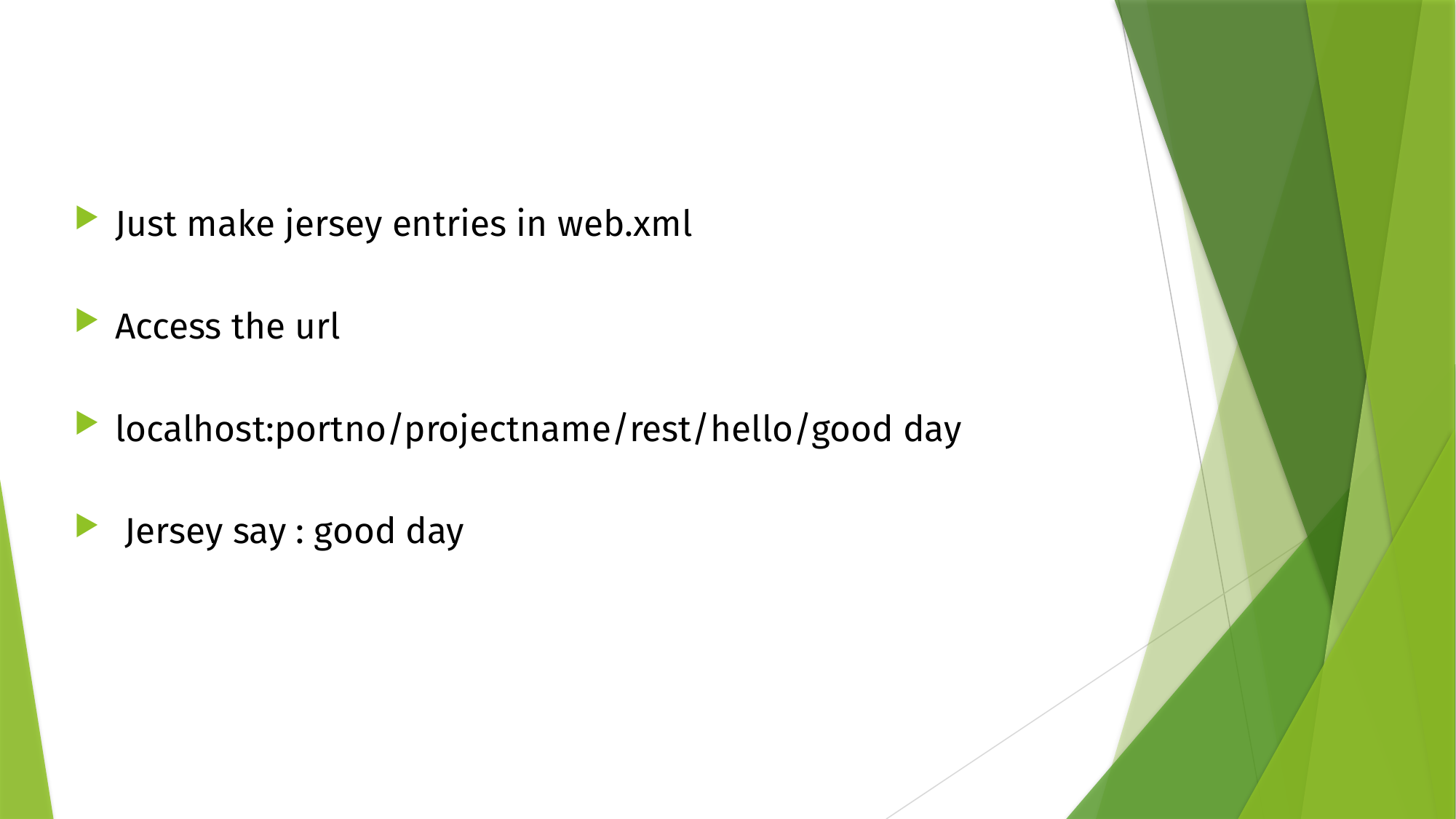

Just make jersey entries in web.xml
Access the url
localhost:portno/projectname/rest/hello/good day
 Jersey say : good day